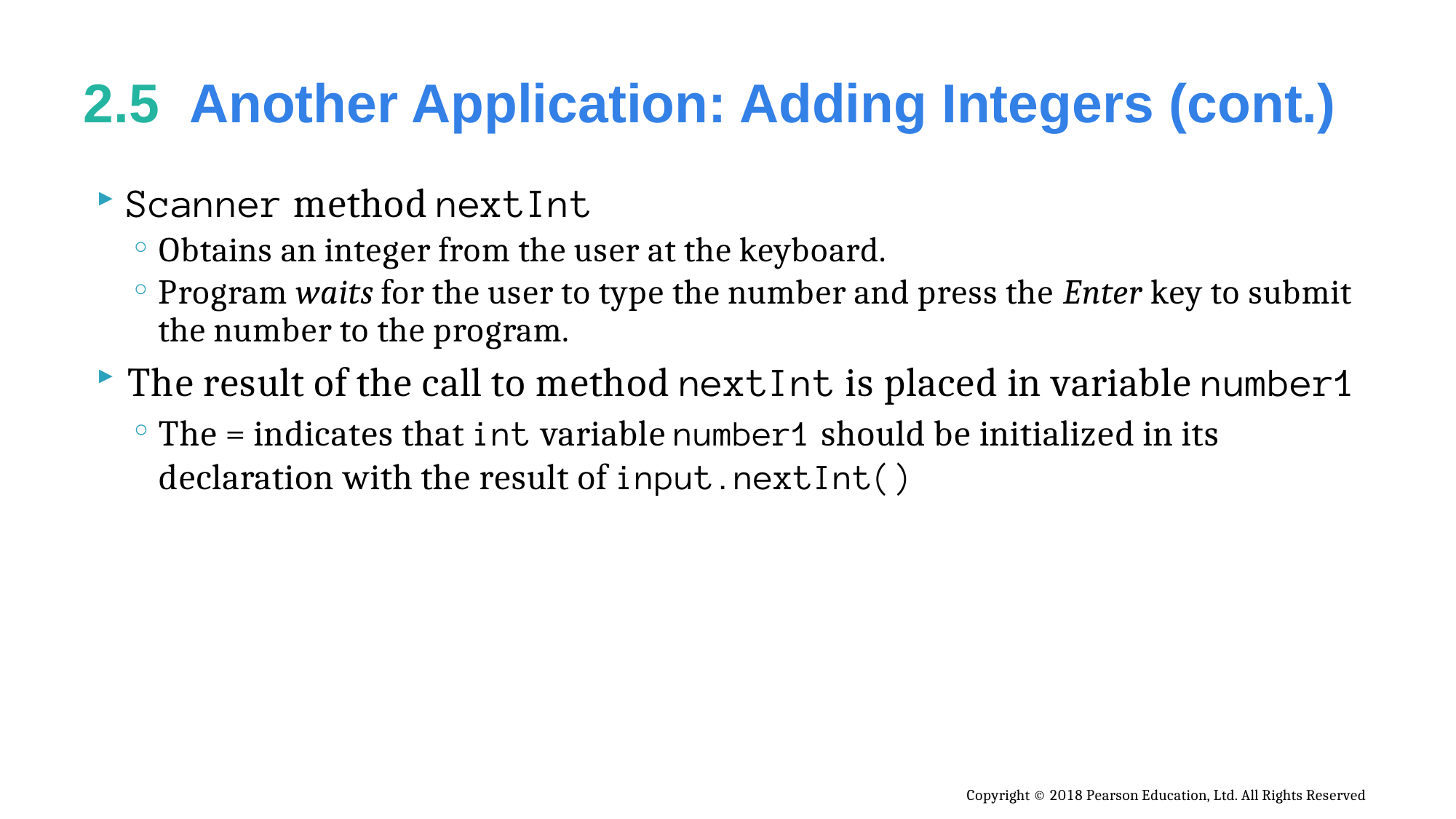

# 2.5  Another Application: Adding Integers (cont.)
Scanner method nextInt
Obtains an integer from the user at the keyboard.
Program waits for the user to type the number and press the Enter key to submit the number to the program.
The result of the call to method nextInt is placed in variable number1
The = indicates that int variable number1 should be initialized in its declaration with the result of input.nextInt()
Copyright © 2018 Pearson Education, Ltd. All Rights Reserved